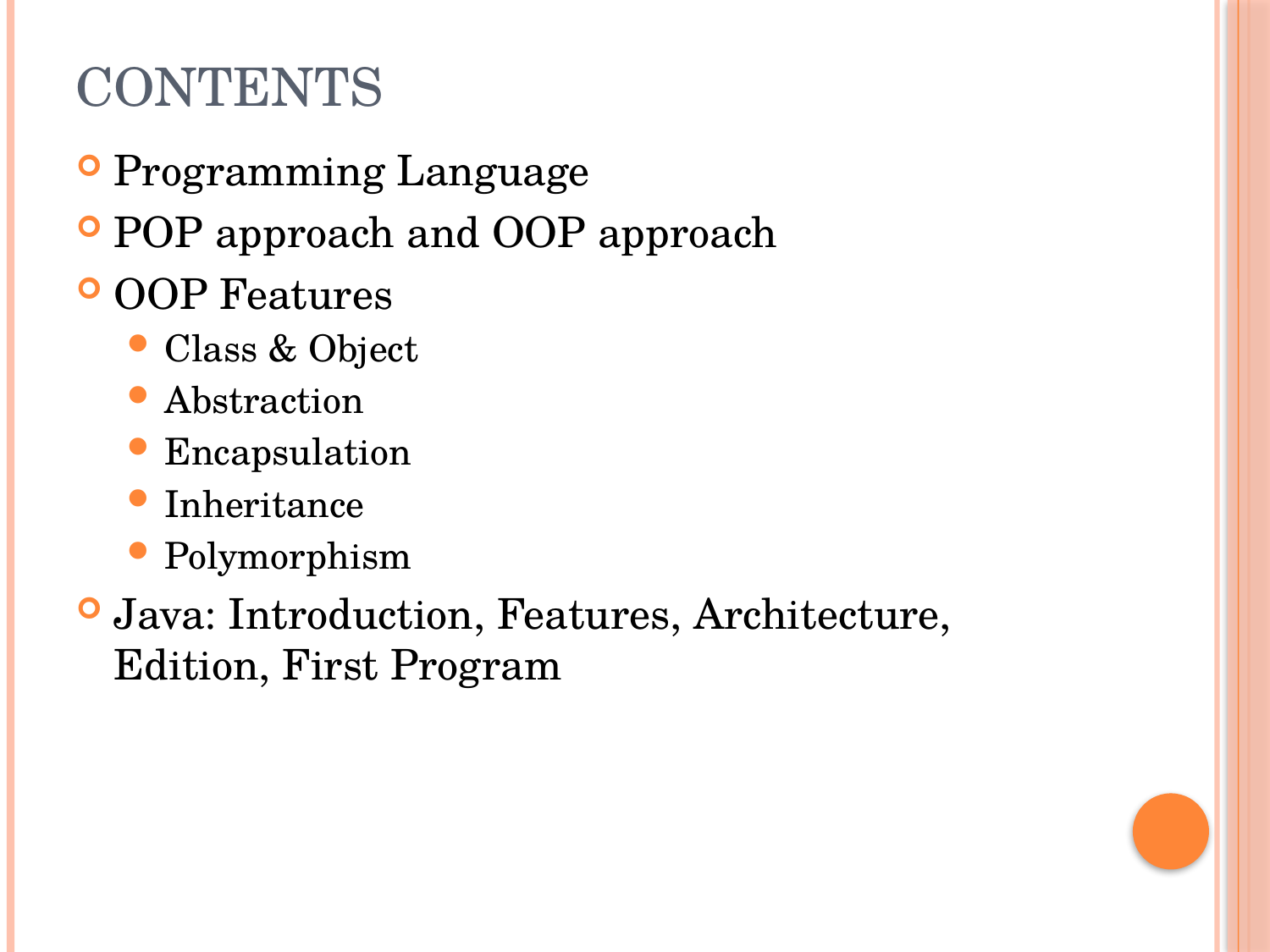

# Contents
Programming Language
POP approach and OOP approach
OOP Features
Class & Object
Abstraction
Encapsulation
Inheritance
Polymorphism
Java: Introduction, Features, Architecture, Edition, First Program